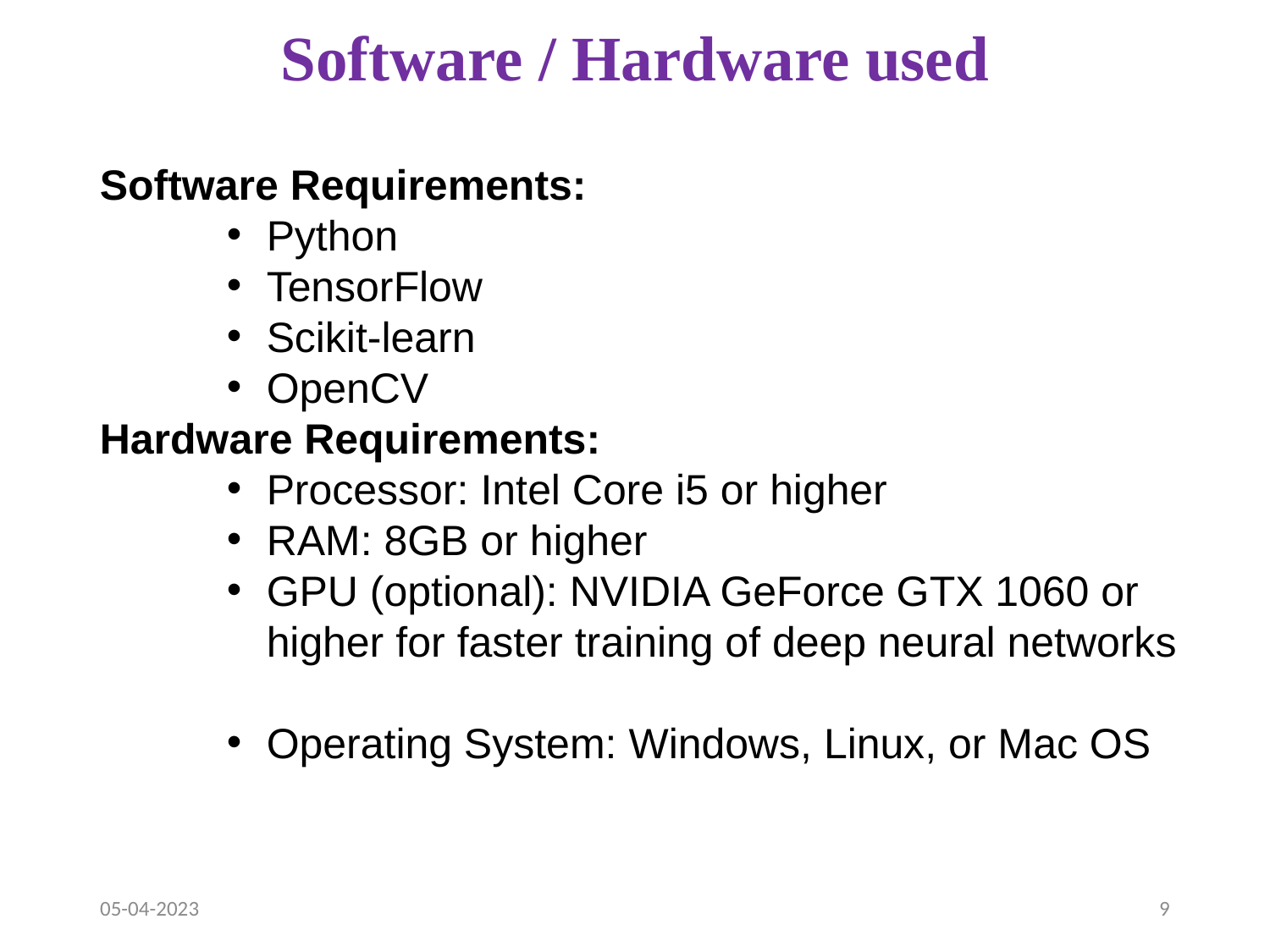

# Software / Hardware used
Software Requirements:
Python
TensorFlow
Scikit-learn
OpenCV
Hardware Requirements:
Processor: Intel Core i5 or higher
RAM: 8GB or higher
GPU (optional): NVIDIA GeForce GTX 1060 or higher for faster training of deep neural networks
Operating System: Windows, Linux, or Mac OS

05-04-2023
9